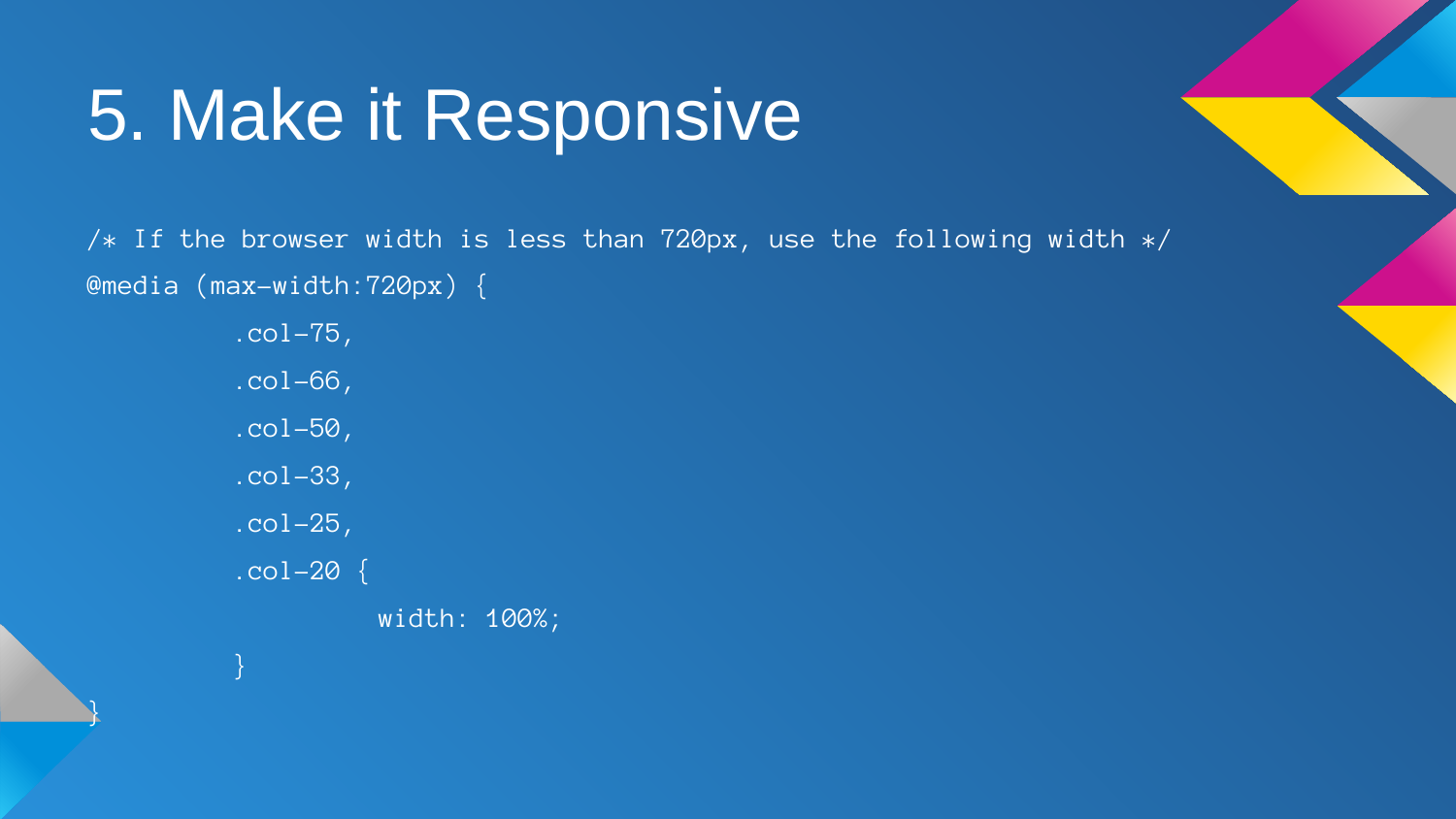

# 5. Make it Responsive
/* If the browser width is less than 720px, use the following width */
@media (max-width:720px) {
	.col-75,
	.col-66,
	.col-50,
	.col-33,
	.col-25,
	.col-20 {
		width: 100%;
	}
}